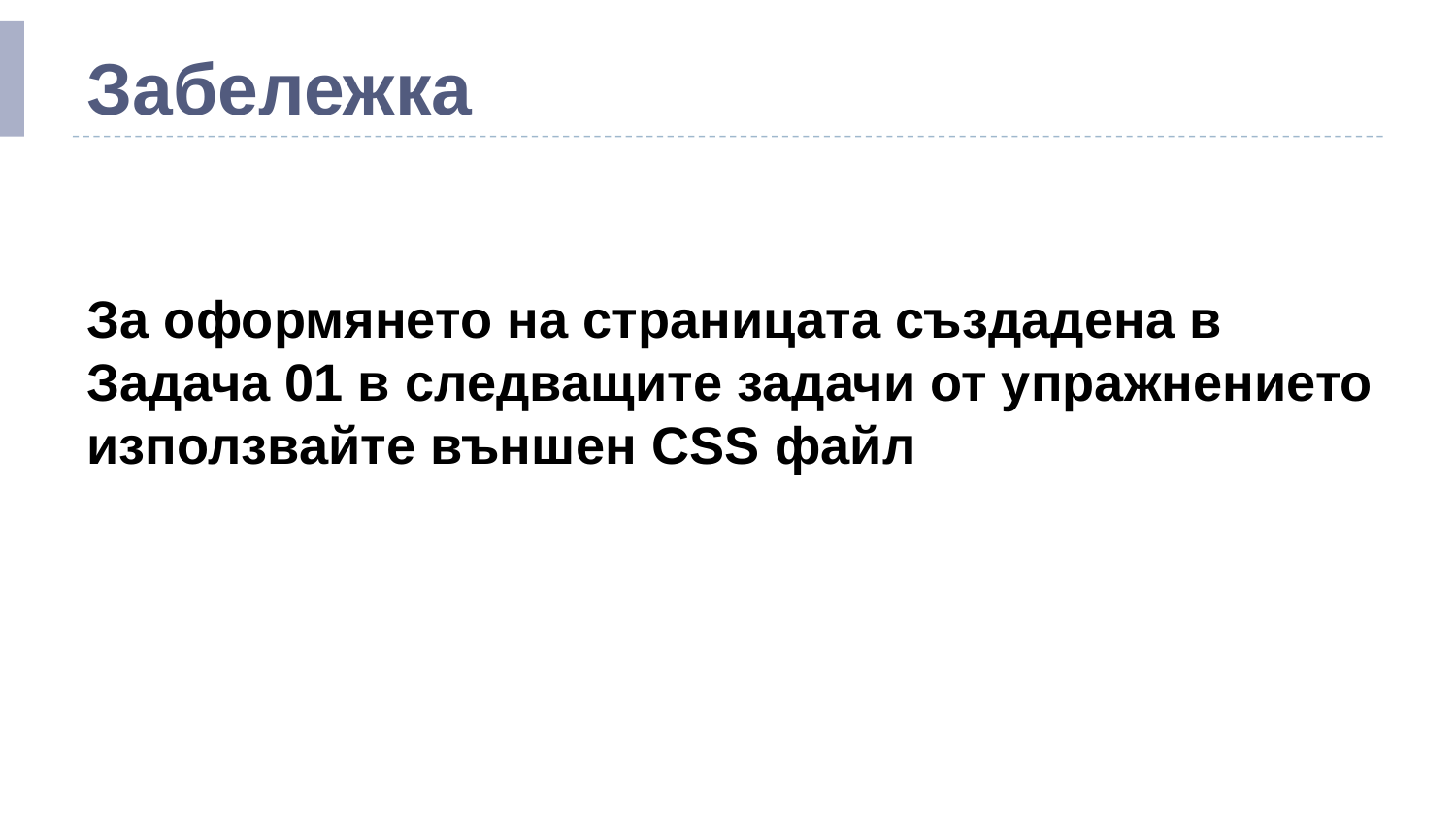

# Забележка
За оформянето на страницата създадена в Задача 01 в следващите задачи от упражнението използвайте външен CSS файл